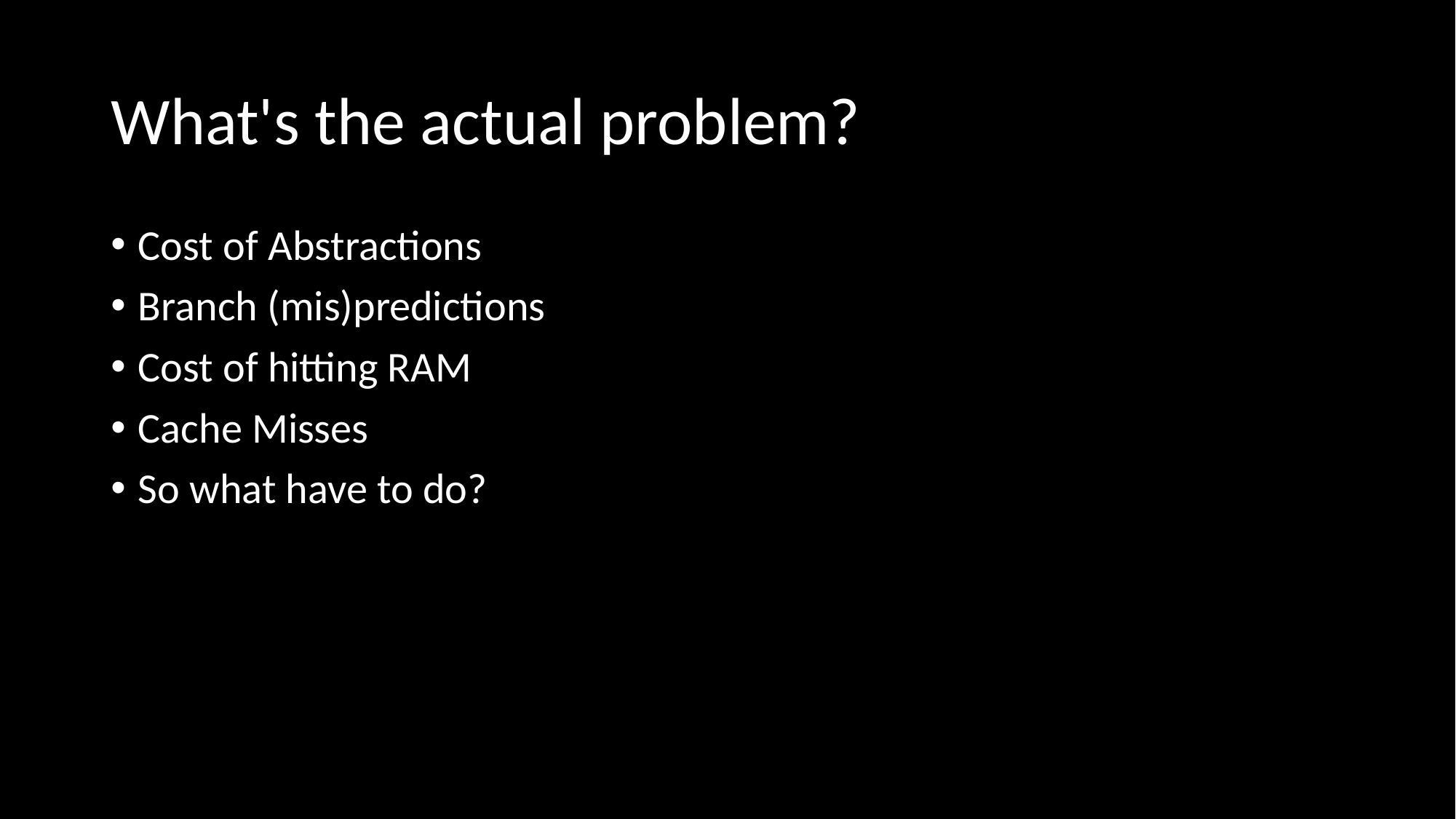

# What's the actual problem?
Cost of Abstractions
Branch (mis)predictions
Cost of hitting RAM
Cache Misses
So what have to do?